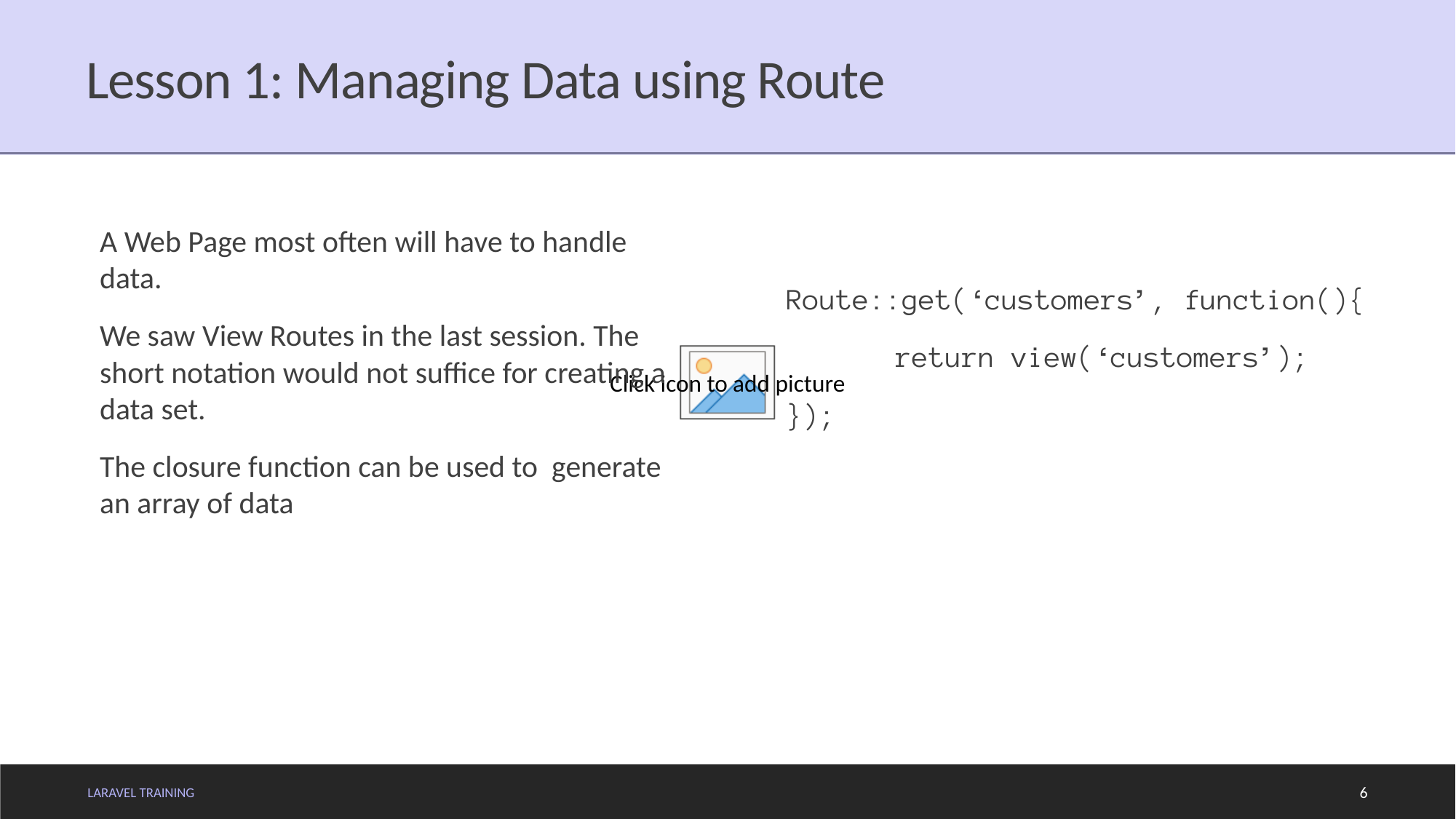

# Lesson 1: Managing Data using Route
A Web Page most often will have to handle data.
We saw View Routes in the last session. The short notation would not suffice for creating a data set.
The closure function can be used to  generate an array of data

Route::get(‘customers’, function(){
	return view(‘customers’);
});

LARAVEL TRAINING
6